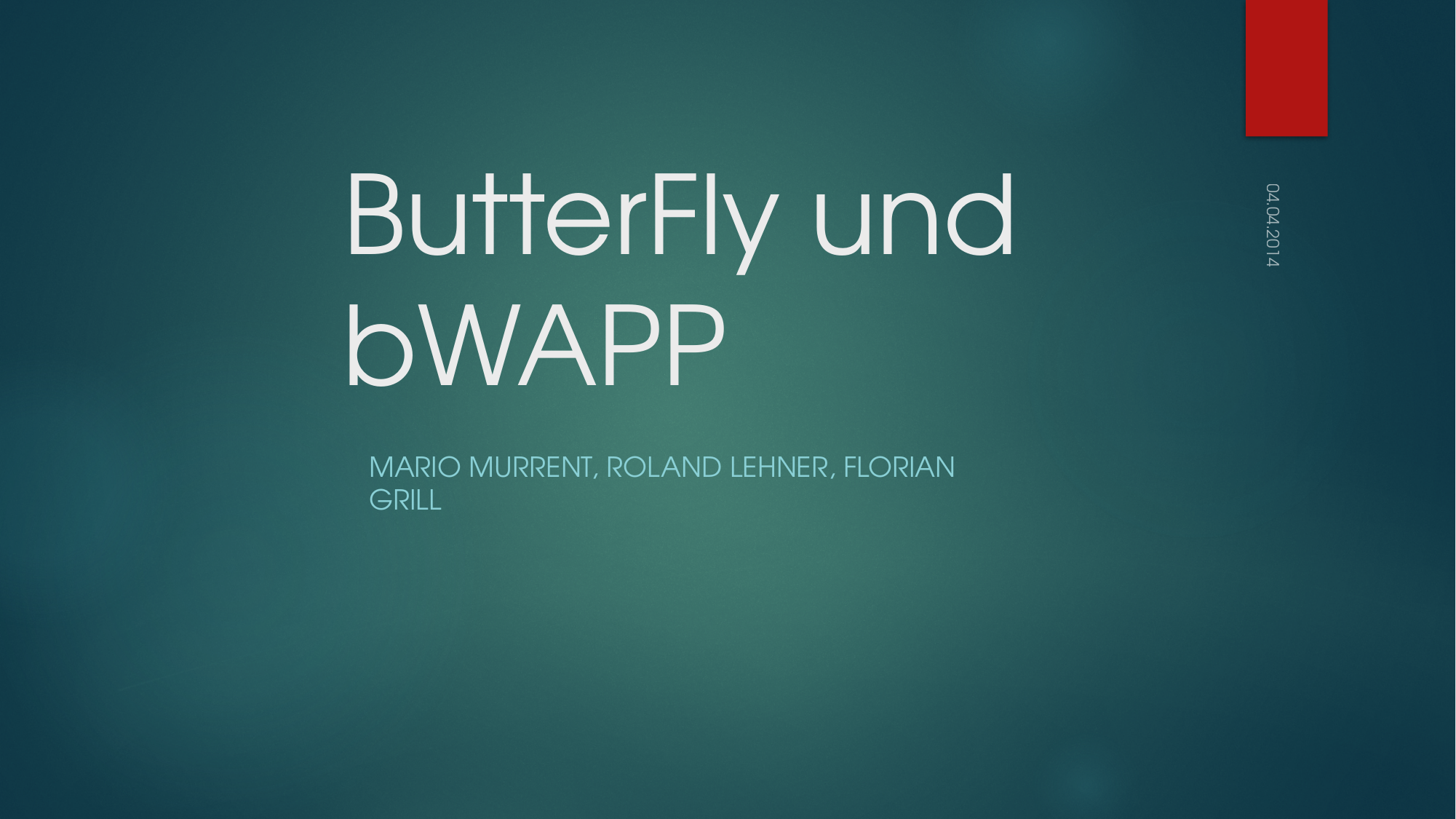

04.04.2014
# ButterFly und bWAPP
Mario Murrent, Roland Lehner, Florian Grill